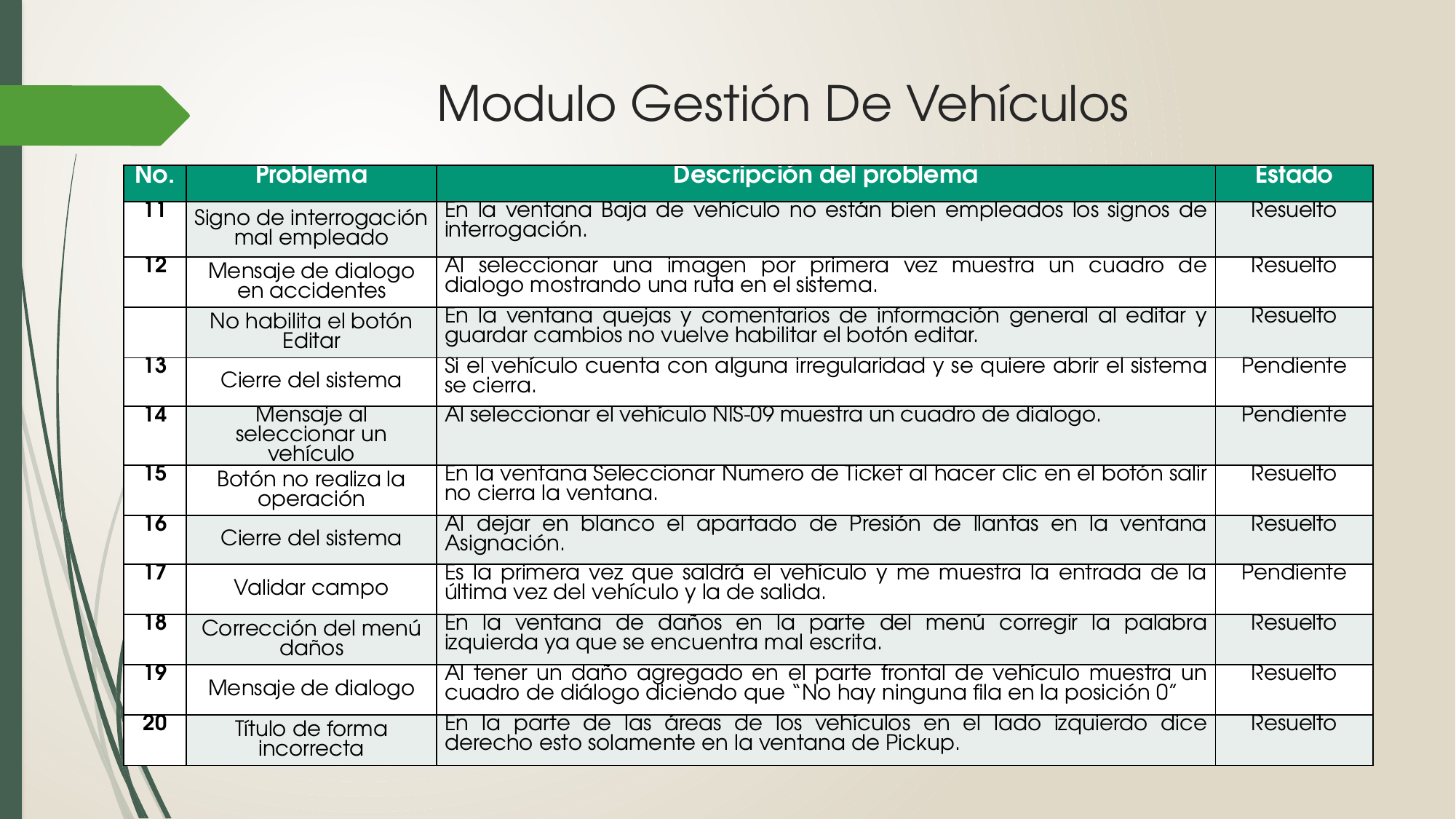

# Modulo Gestión De Vehículos
| No. | Problema | Descripción del problema | Estado |
| --- | --- | --- | --- |
| 11 | Signo de interrogación mal empleado | En la ventana Baja de vehículo no están bien empleados los signos de interrogación. | Resuelto |
| 12 | Mensaje de dialogo en accidentes | Al seleccionar una imagen por primera vez muestra un cuadro de dialogo mostrando una ruta en el sistema. | Resuelto |
|  | No habilita el botón Editar | En la ventana quejas y comentarios de información general al editar y guardar cambios no vuelve habilitar el botón editar. | Resuelto |
| 13 | Cierre del sistema | Si el vehículo cuenta con alguna irregularidad y se quiere abrir el sistema se cierra. | Pendiente |
| 14 | Mensaje al seleccionar un vehículo | Al seleccionar el vehículo NIS-09 muestra un cuadro de dialogo. | Pendiente |
| 15 | Botón no realiza la operación | En la ventana Seleccionar Numero de Ticket al hacer clic en el botón salir no cierra la ventana. | Resuelto |
| 16 | Cierre del sistema | Al dejar en blanco el apartado de Presión de llantas en la ventana Asignación. | Resuelto |
| 17 | Validar campo | Es la primera vez que saldrá el vehículo y me muestra la entrada de la última vez del vehículo y la de salida. | Pendiente |
| 18 | Corrección del menú daños | En la ventana de daños en la parte del menú corregir la palabra izquierda ya que se encuentra mal escrita. | Resuelto |
| 19 | Mensaje de dialogo | Al tener un daño agregado en el parte frontal de vehículo muestra un cuadro de diálogo diciendo que “No hay ninguna fila en la posición 0” | Resuelto |
| 20 | Título de forma incorrecta | En la parte de las áreas de los vehículos en el lado izquierdo dice derecho esto solamente en la ventana de Pickup. | Resuelto |